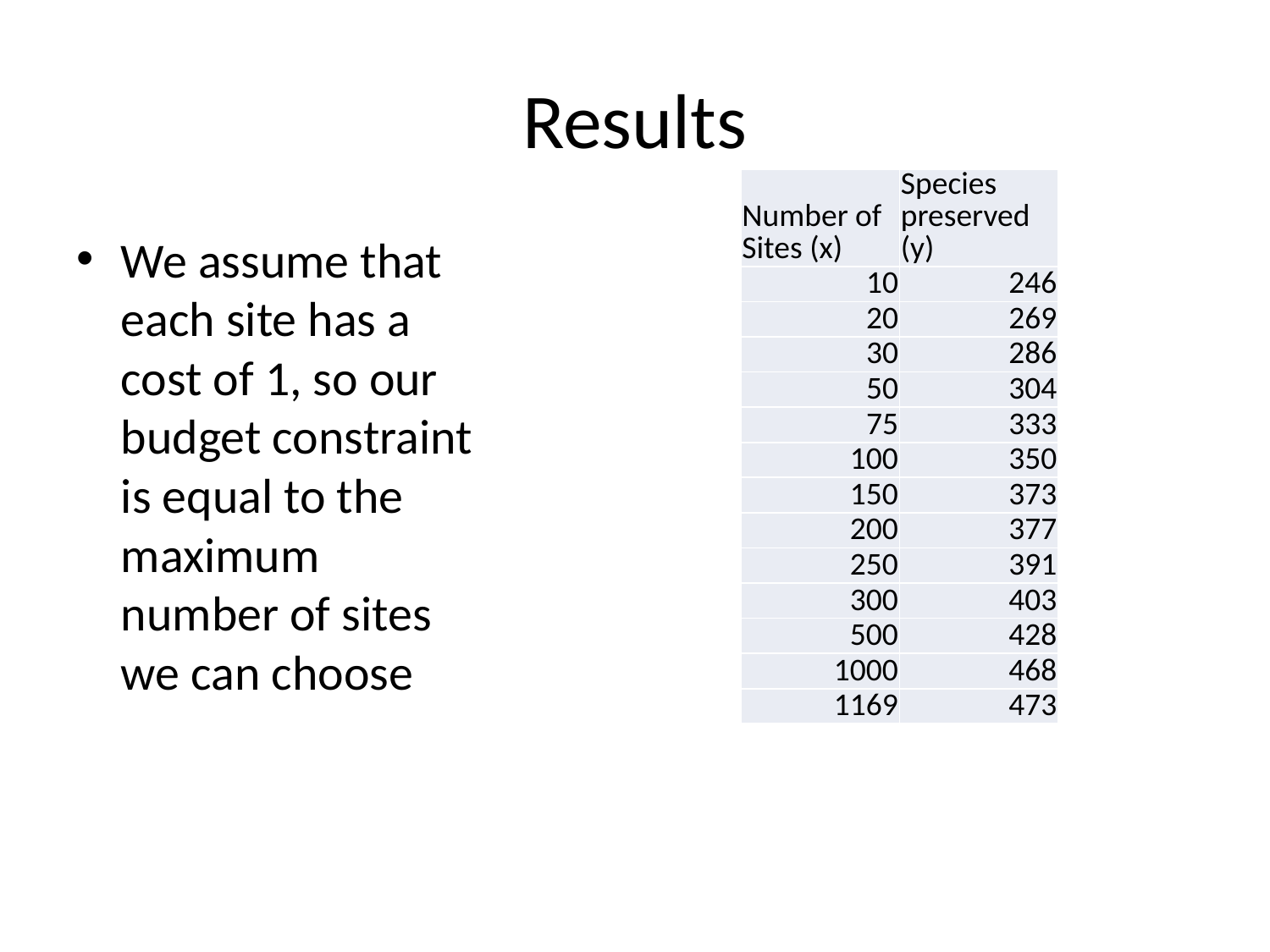

# Results
| Number of Sites (x) | Species preserved (y) |
| --- | --- |
| 10 | 246 |
| 20 | 269 |
| 30 | 286 |
| 50 | 304 |
| 75 | 333 |
| 100 | 350 |
| 150 | 373 |
| 200 | 377 |
| 250 | 391 |
| 300 | 403 |
| 500 | 428 |
| 1000 | 468 |
| 1169 | 473 |
We assume that each site has a cost of 1, so our budget constraint is equal to the maximum number of sites we can choose